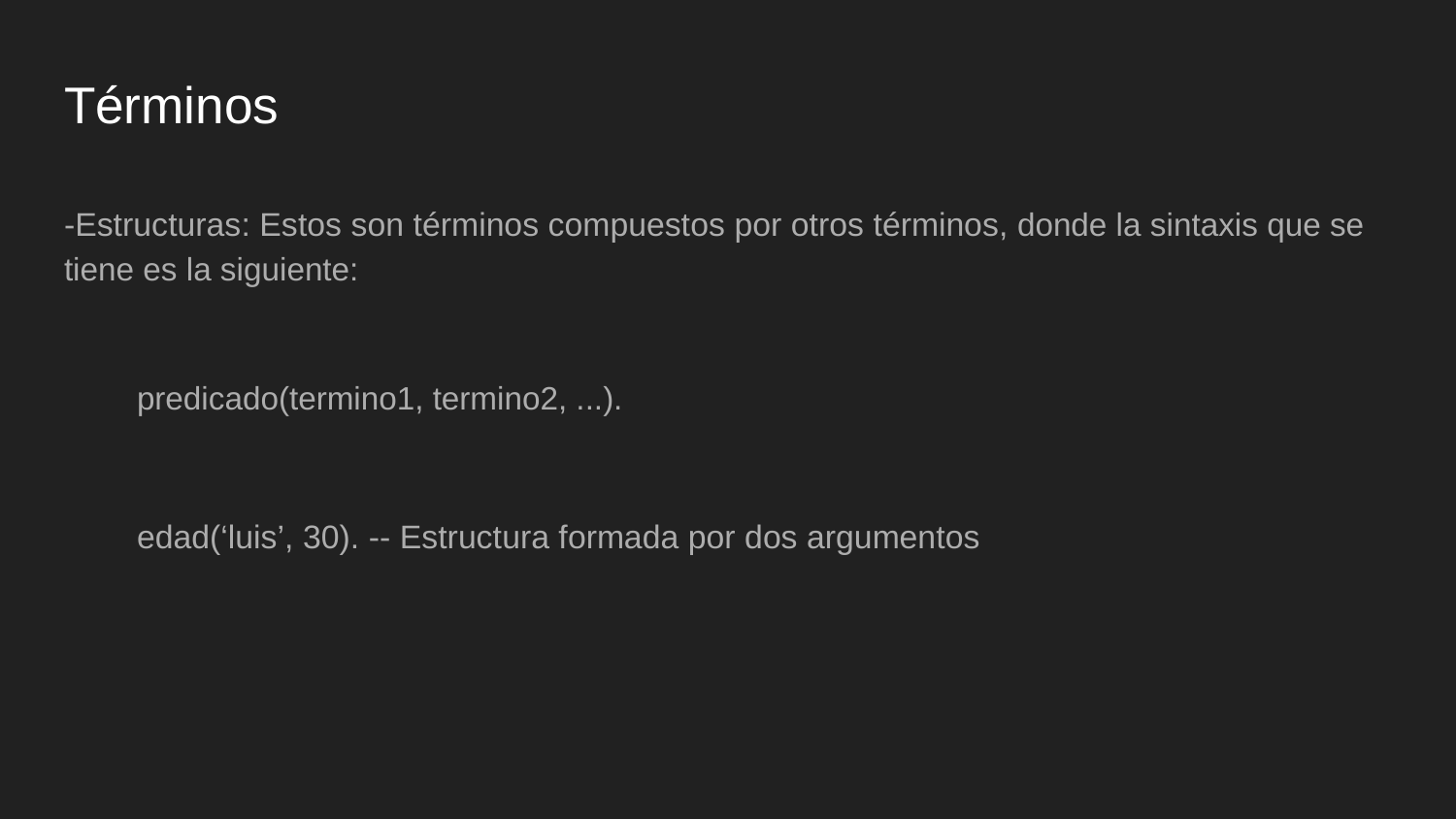

# Términos
-Estructuras: Estos son términos compuestos por otros términos, donde la sintaxis que se tiene es la siguiente:

predicado(termino1, termino2, ...).

edad(‘luis’, 30). -- Estructura formada por dos argumentos